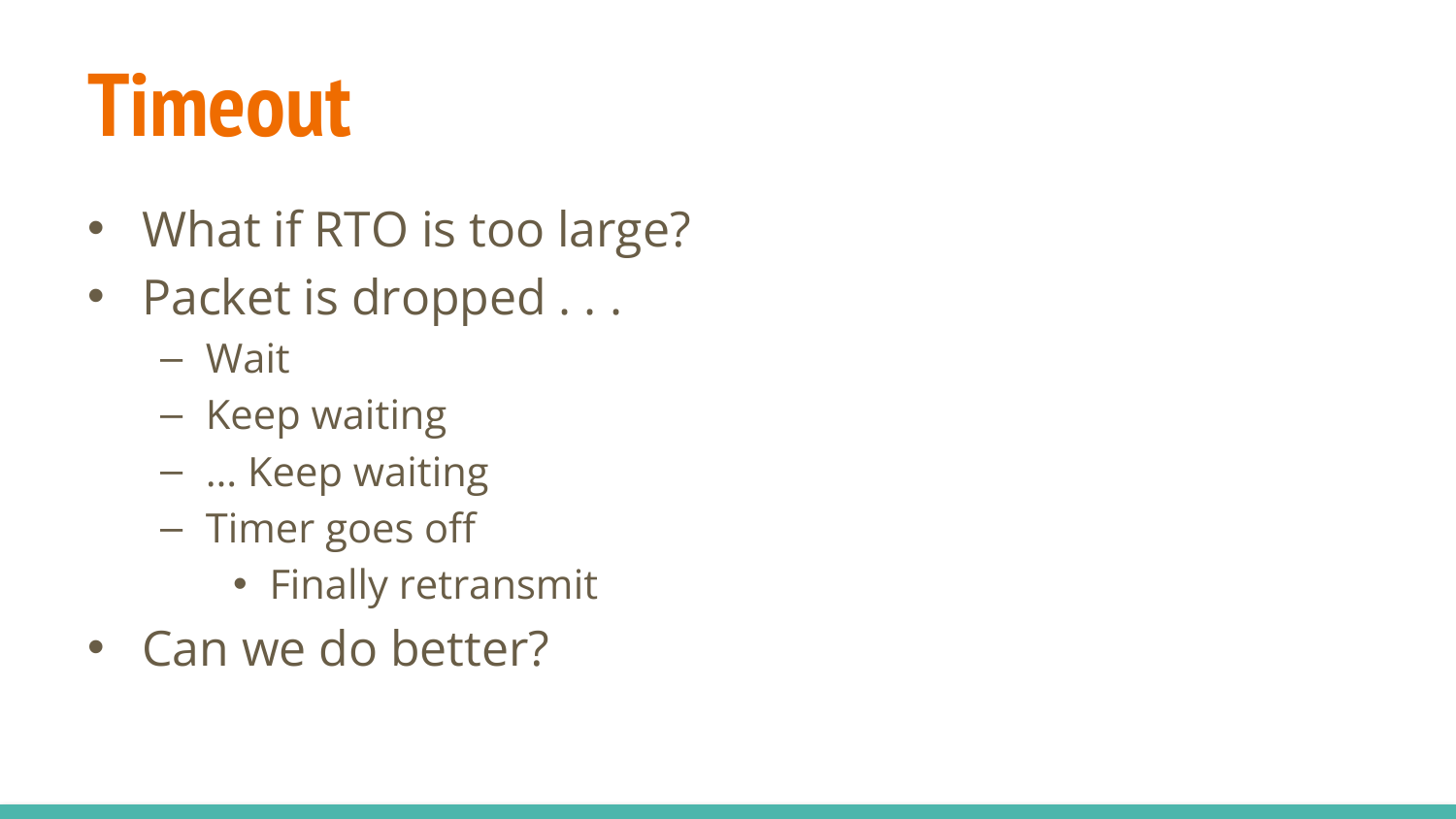

# Timeout
What if RTO is too large?
Packet is dropped . . .
Wait
Keep waiting
… Keep waiting
Timer goes off
Finally retransmit
Can we do better?